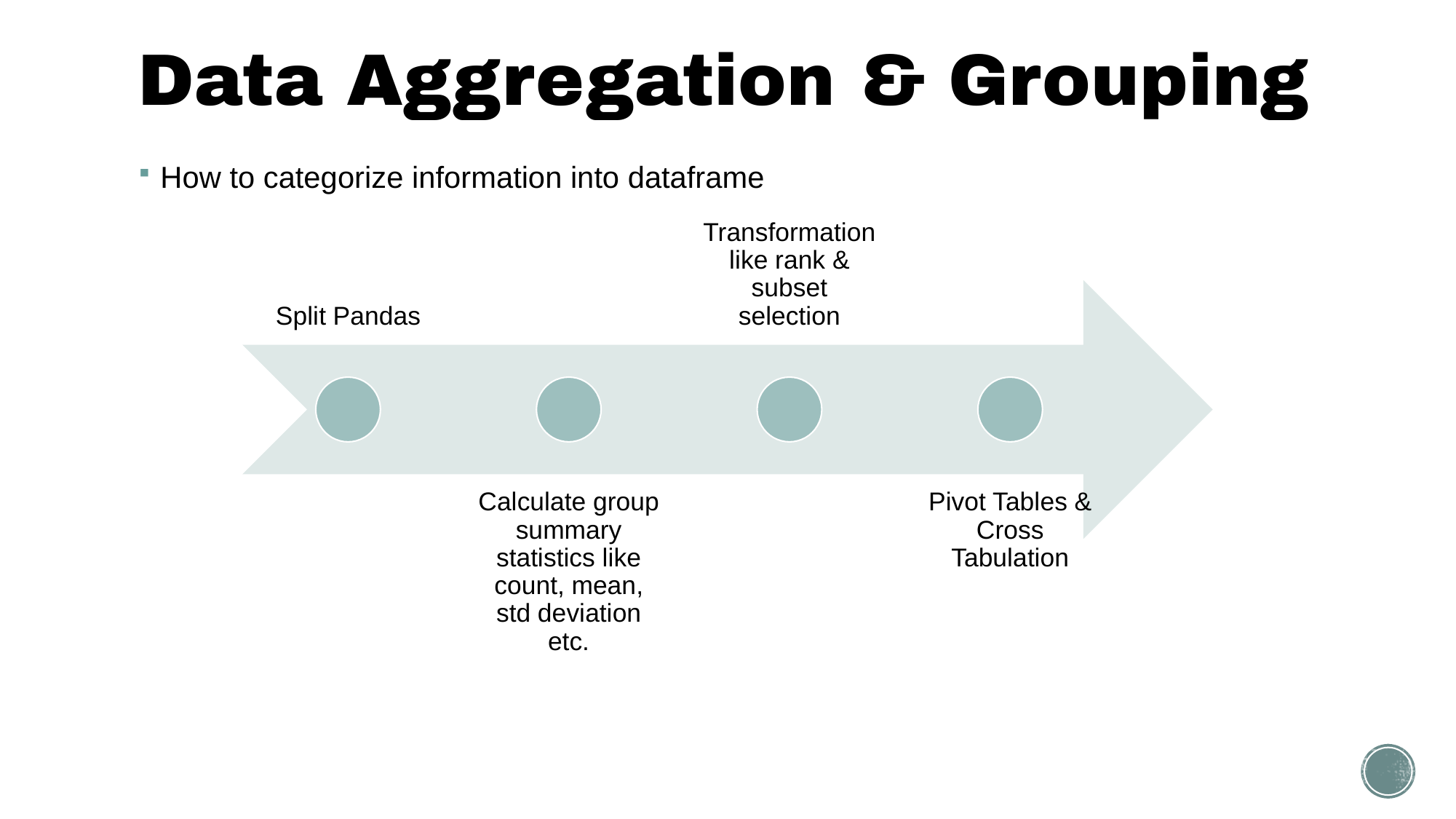

# Data Aggregation & Grouping
Split Pandas
Calculate group summary statistics like count, mean, std deviation etc.
Transformation like rank & subset selection
Pivot Tables & Cross Tabulation
How to categorize information into dataframe